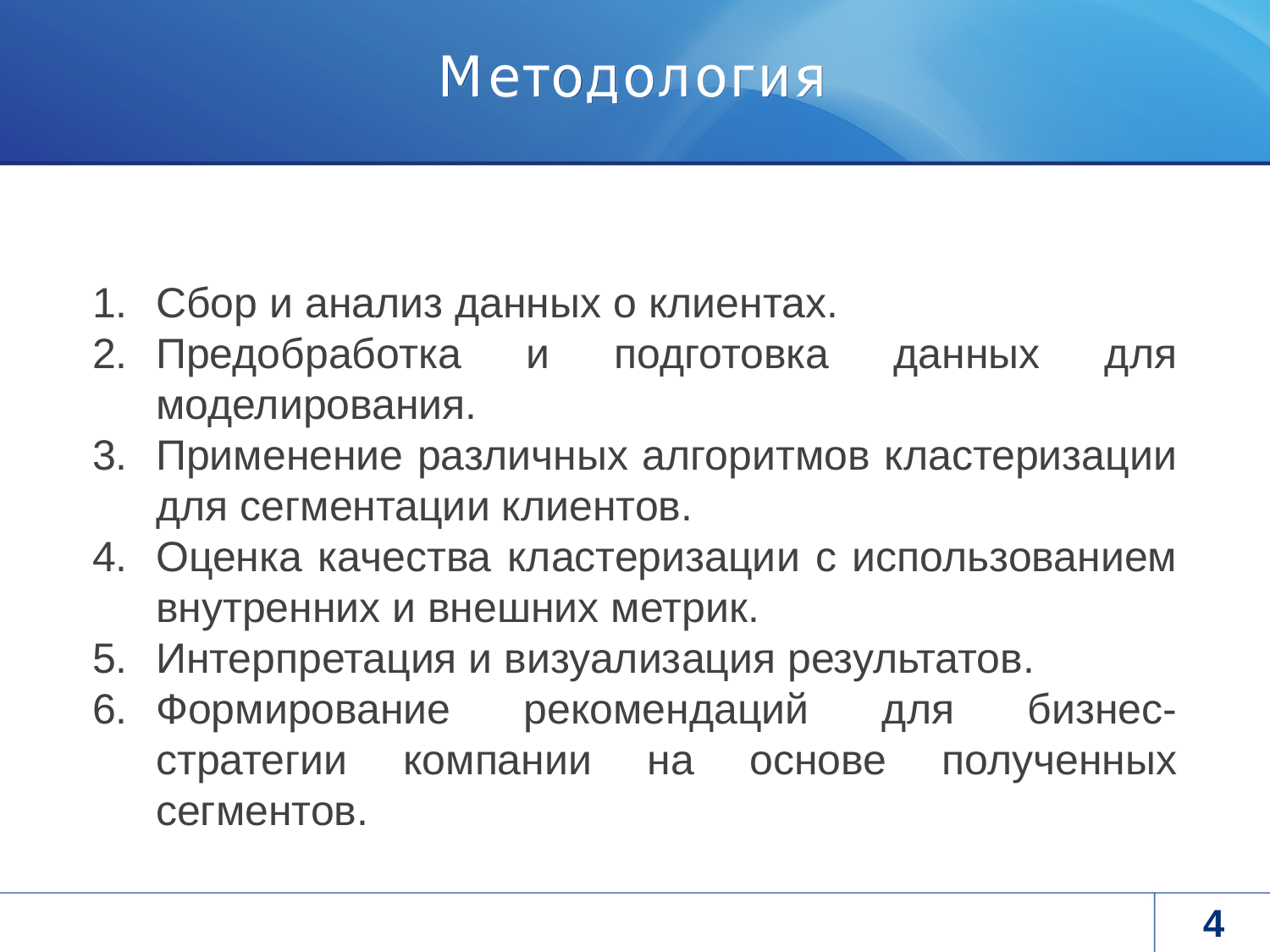

# Методология
Сбор и анализ данных о клиентах.
Предобработка и подготовка данных для моделирования.
Применение различных алгоритмов кластеризации для сегментации клиентов.
Оценка качества кластеризации с использованием внутренних и внешних метрик.
Интерпретация и визуализация результатов.
Формирование рекомендаций для бизнес-стратегии компании на основе полученных сегментов.
4